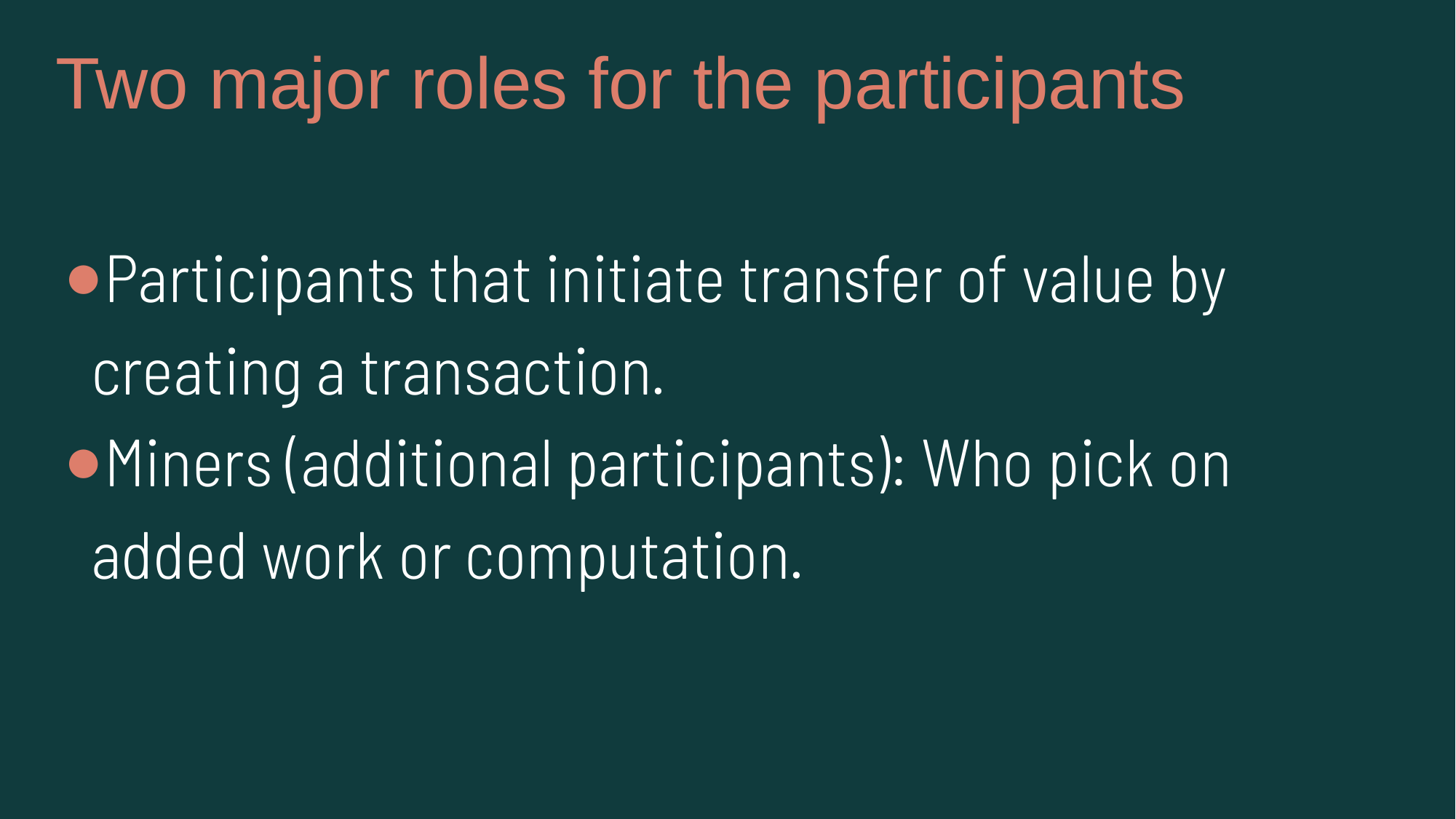

Two major roles for the participants
Participants that initiate transfer of value by creating a transaction.
Miners (additional participants): Who pick on added work or computation.